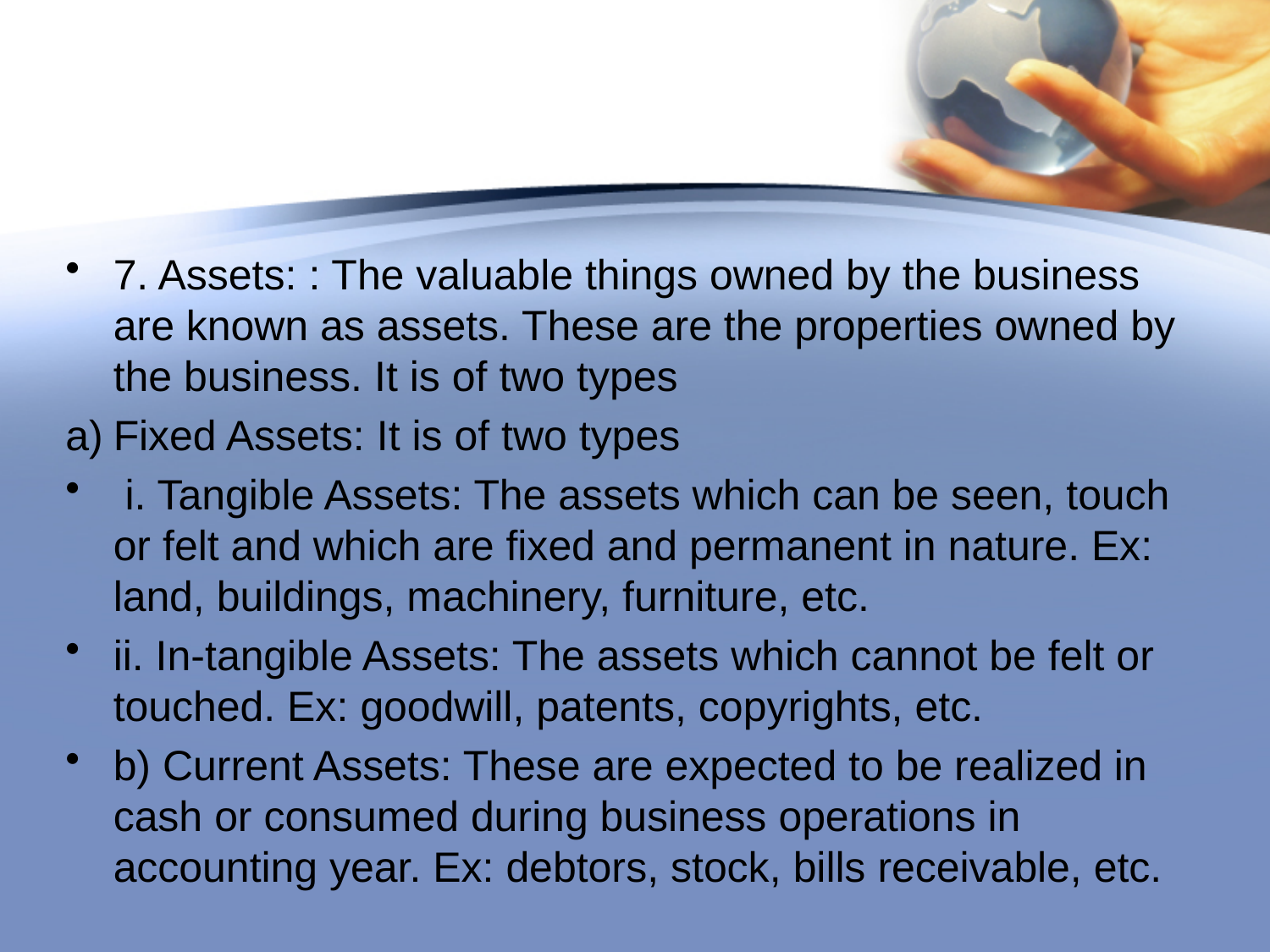

#
7. Assets: : The valuable things owned by the business are known as assets. These are the properties owned by the business. It is of two types
Fixed Assets: It is of two types
 i. Tangible Assets: The assets which can be seen, touch or felt and which are fixed and permanent in nature. Ex: land, buildings, machinery, furniture, etc.
ii. In-tangible Assets: The assets which cannot be felt or touched. Ex: goodwill, patents, copyrights, etc.
b) Current Assets: These are expected to be realized in cash or consumed during business operations in accounting year. Ex: debtors, stock, bills receivable, etc.